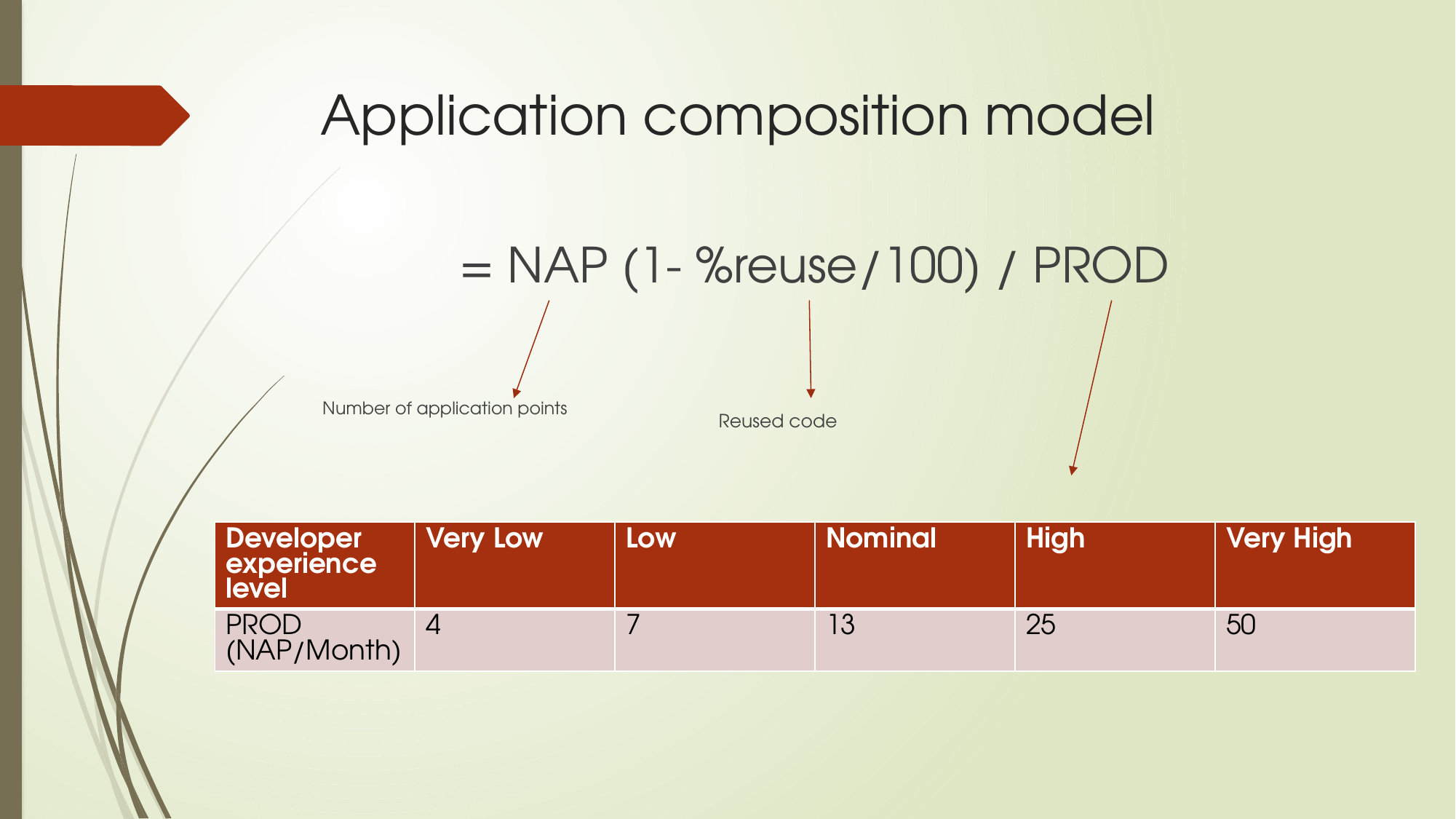

# Application composition model

= NAP (1- %reuse/100) / PROD

Number of application points

Reused code

| Developer experience level | Very Low | Low | Nominal | High | Very High |
| --- | --- | --- | --- | --- | --- |
| PROD (NAP/Month) | 4 | 7 | 13 | 25 | 50 |